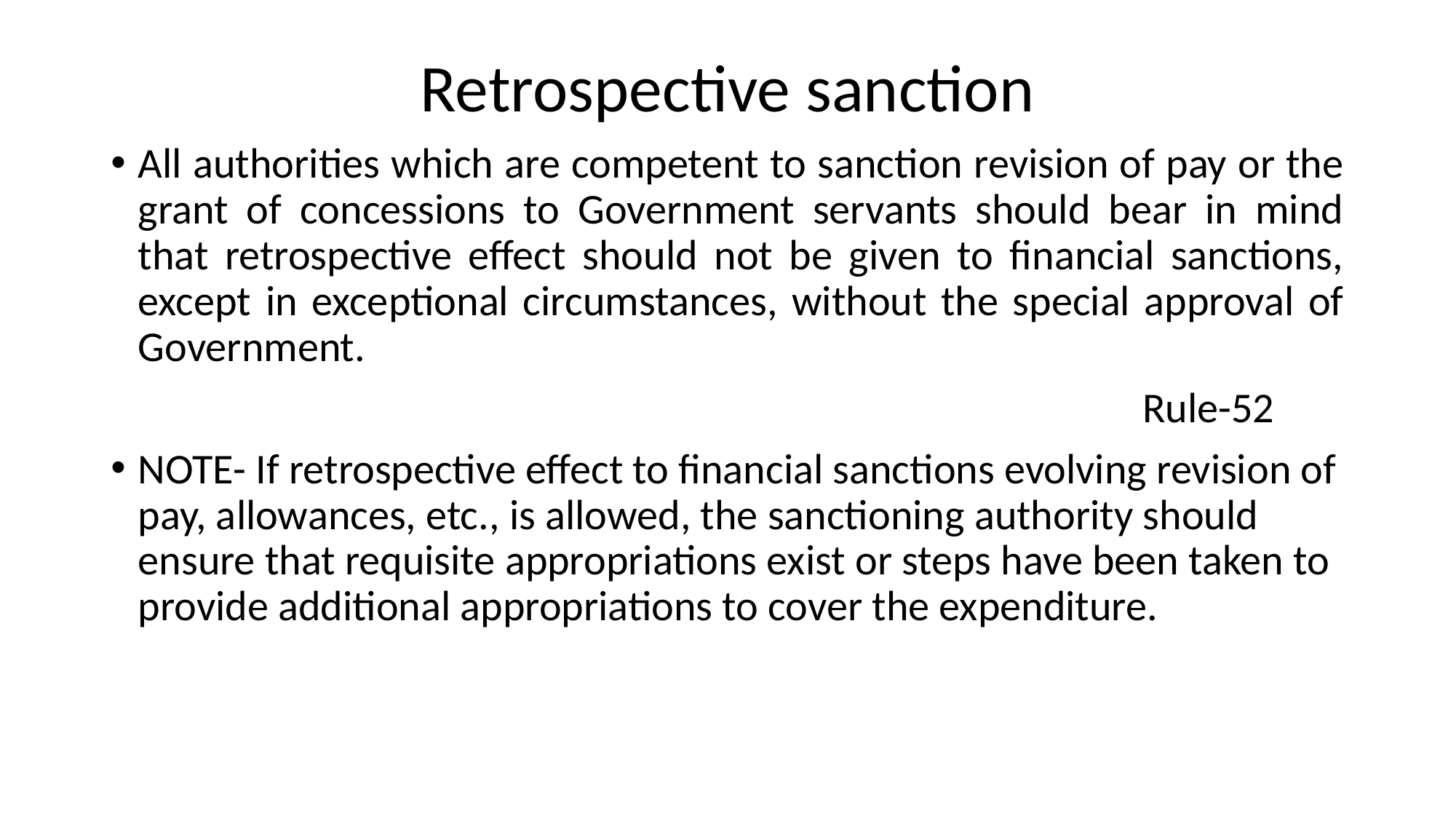

# Retrospective sanction
All authorities which are competent to sanction revision of pay or the grant of concessions to Government servants should bear in mind that retrospective effect should not be given to financial sanctions, except in exceptional circumstances, without the special approval of Government.
                                                                                                           Rule-52
NOTE- If retrospective effect to financial sanctions evolving revision of pay, allowances, etc., is allowed, the sanctioning authority should ensure that requisite appropriations exist or steps have been taken to provide additional appropriations to cover the expenditure.